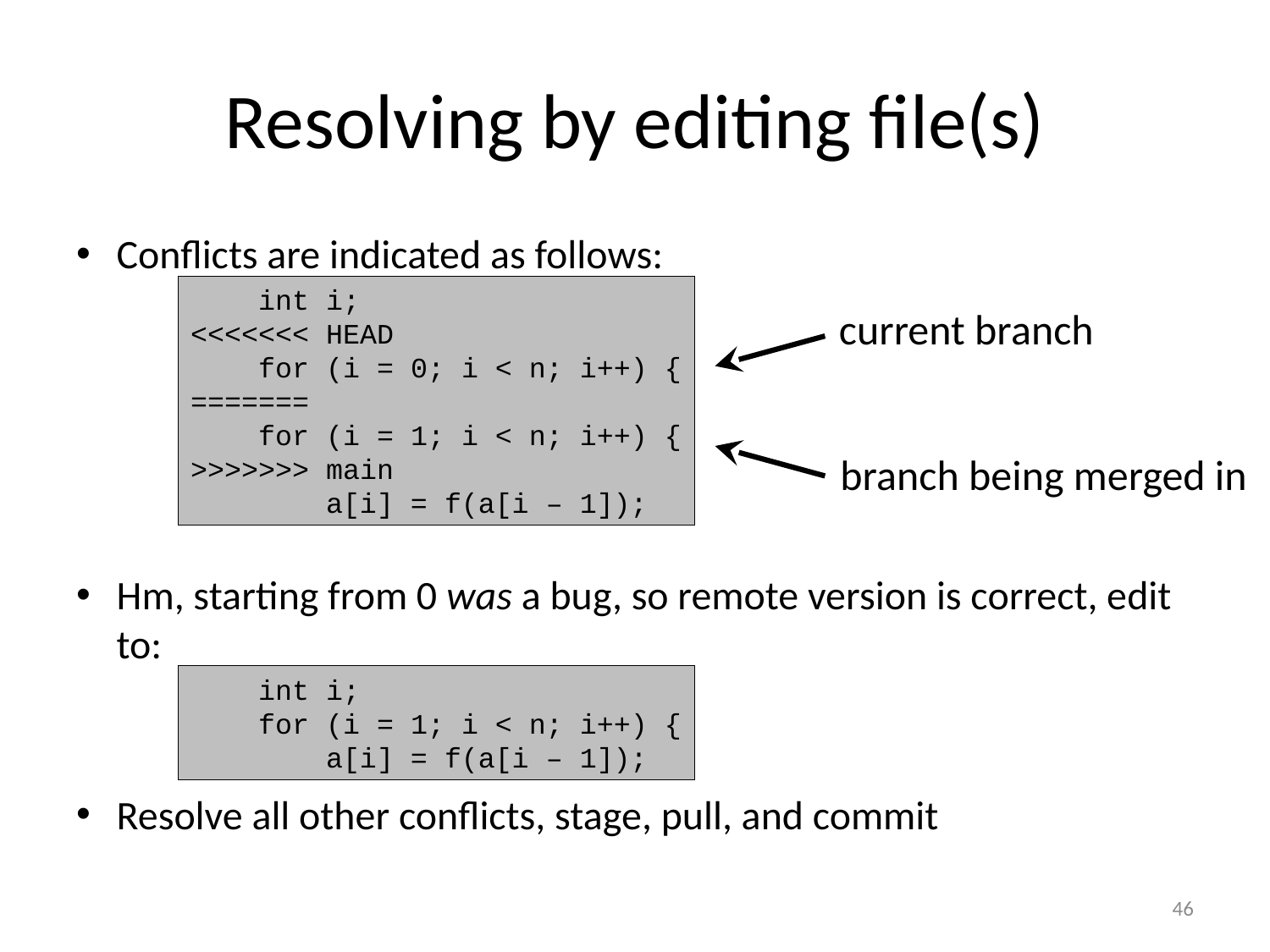

# Resolving by editing file(s)
Conflicts are indicated as follows:

Hm, starting from 0 was a bug, so remote version is correct, edit to:

Resolve all other conflicts, stage, pull, and commit
    int i;
<<<<<<< HEAD
    for (i = 0; i < n; i++) {
=======
    for (i = 1; i < n; i++) {
>>>>>>> main
        a[i] = f(a[i – 1]);
current branch
branch being merged in
    int i;
    for (i = 1; i < n; i++) {
        a[i] = f(a[i – 1]);
46